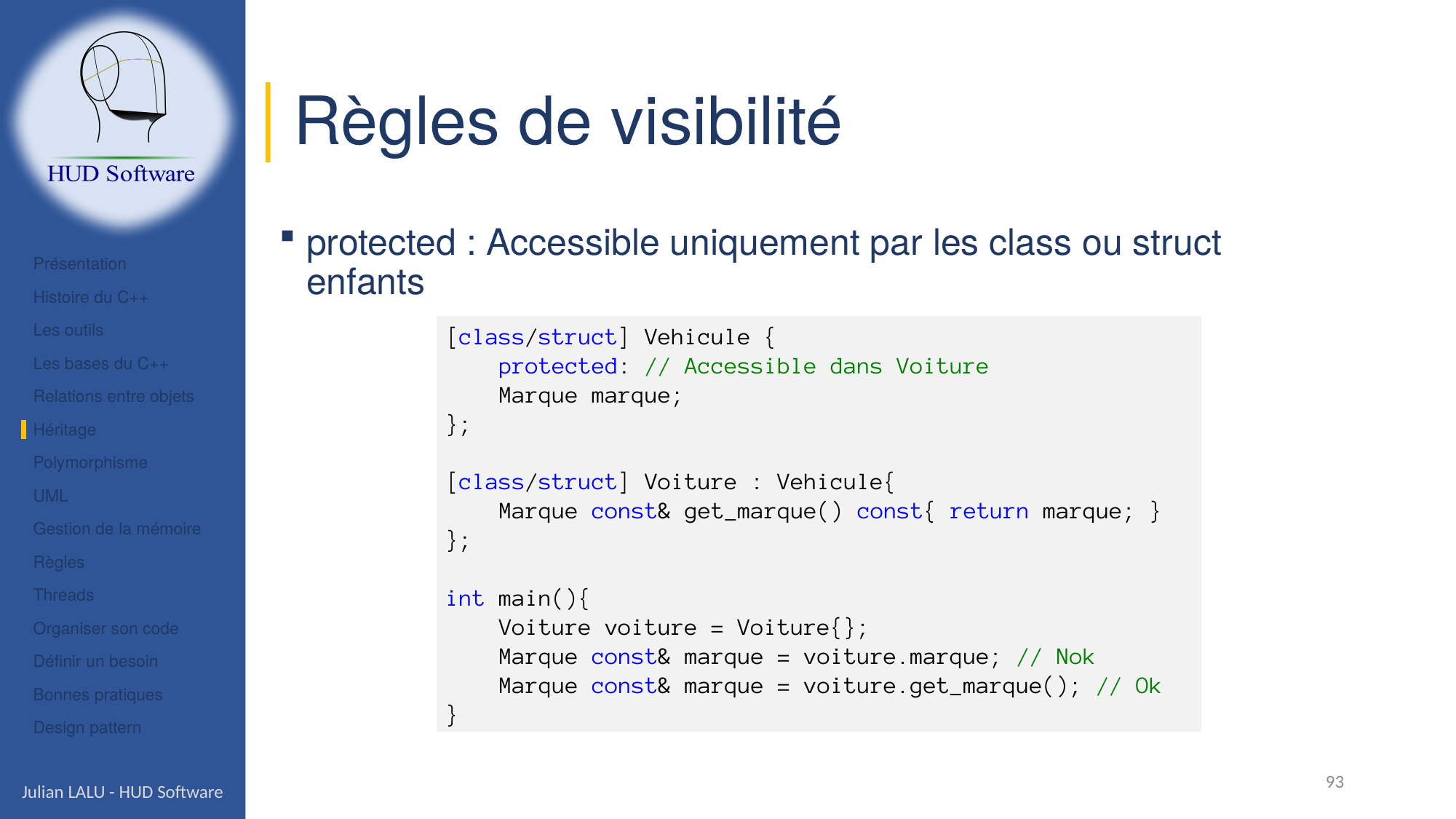

# Règles de visibilité
protected : Accessible uniquement par les class ou struct enfants
Présentation
Histoire du C++
Les outils
Les bases du C++
Relations entre objets
Héritage
Polymorphisme
UML
Gestion de la mémoire
Règles
Threads
Organiser son code
Définir un besoin
Bonnes pratiques
Design pattern
[class/struct] Vehicule {
    protected: // Accessible dans Voiture
    Marque marque;
};
[class/struct] Voiture : Vehicule{
    Marque const& get_marque() const{ return marque; }
};
int main(){
    Voiture voiture = Voiture{};
    Marque const& marque = voiture.marque; // Nok
    Marque const& marque = voiture.get_marque(); // Ok
}
93